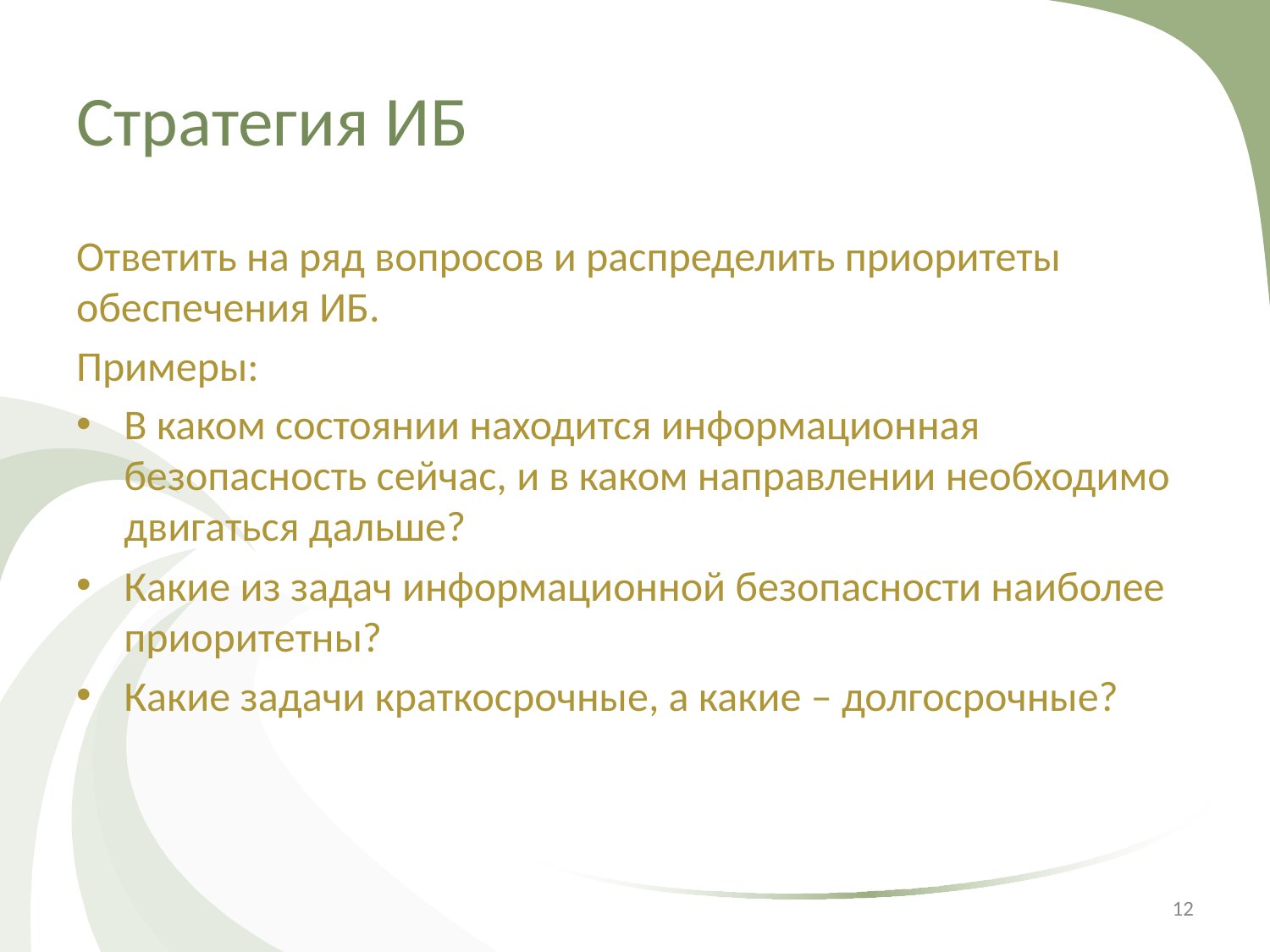

# Стратегия ИБ
Ответить на ряд вопросов и распределить приоритеты обеспечения ИБ.
Примеры:
В каком состоянии находится информационная безопасность сейчас, и в каком направлении необходимо двигаться дальше?
Какие из задач информационной безопасности наиболее приоритетны?
Какие задачи краткосрочные, а какие – долгосрочные?

12